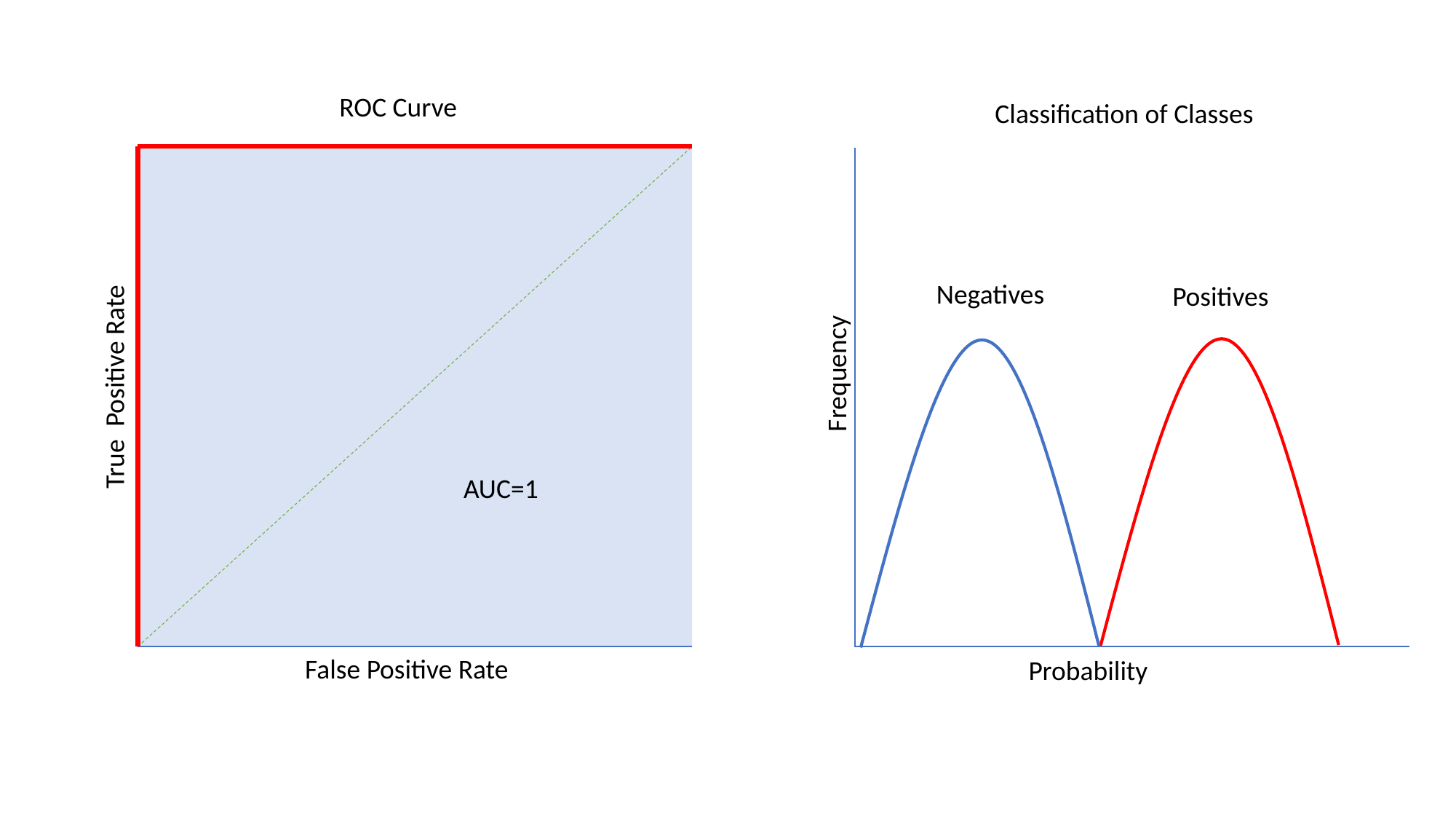

ROC Curve
Classification of Classes

Negatives
Positives

Frequency
True  Positive Rate
AUC=1
False Positive Rate
Probability